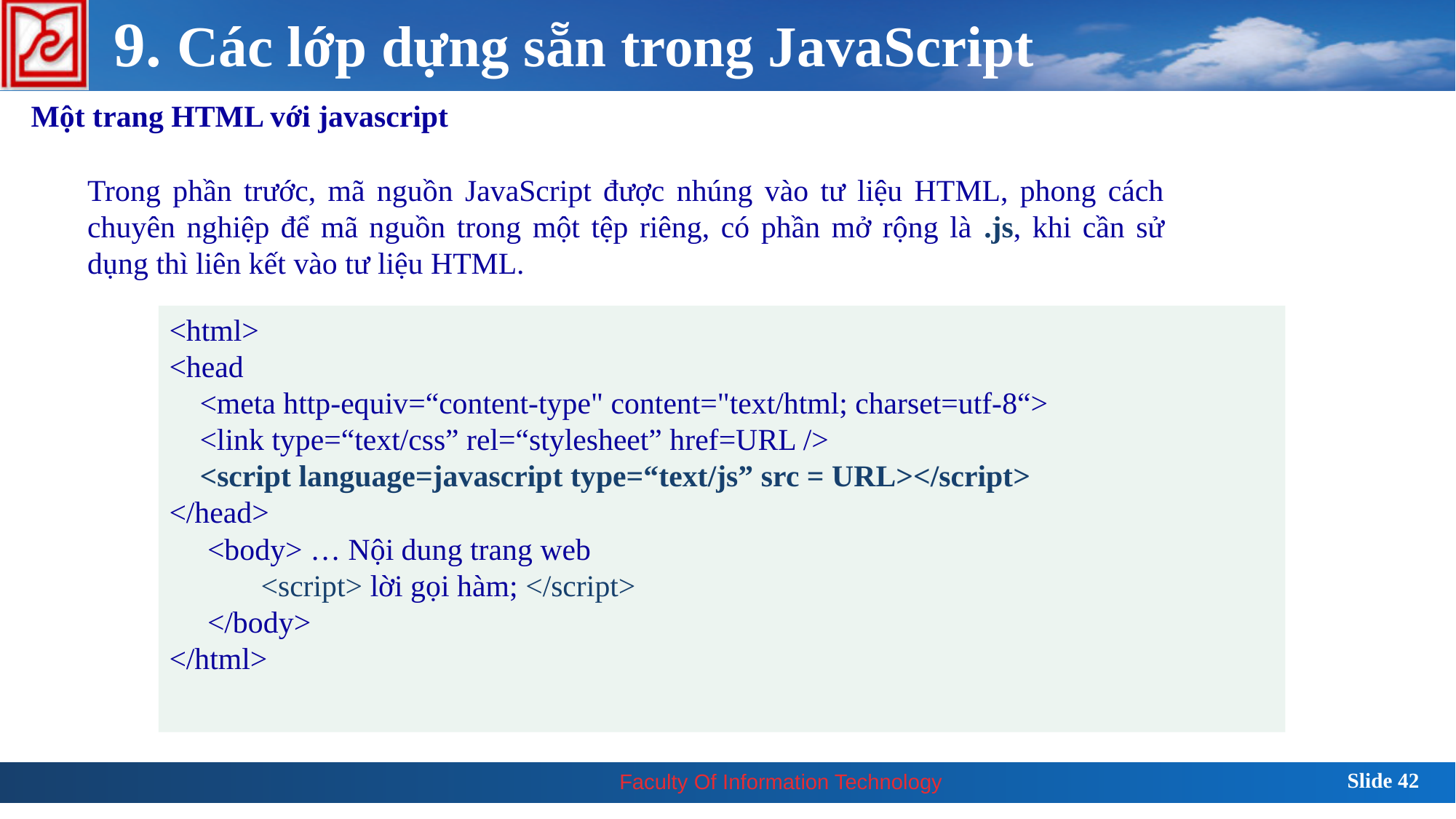

# 9. Các lớp dựng sẵn trong JavaScript
Một trang HTML với javascript
Trong phần trước, mã nguồn JavaScript được nhúng vào tư liệu HTML, phong cách chuyên nghiệp để mã nguồn trong một tệp riêng, có phần mở rộng là .js, khi cần sử dụng thì liên kết vào tư liệu HTML.
<html>
<head
    <meta http-equiv=“content-type" content="text/html; charset=utf-8“>
    <link type=“text/css” rel=“stylesheet” href=URL />
    <script language=javascript type=“text/js” src = URL></script>
</head>
     <body> … Nội dung trang web
            <script> lời gọi hàm; </script>
     </body>
</html>

42